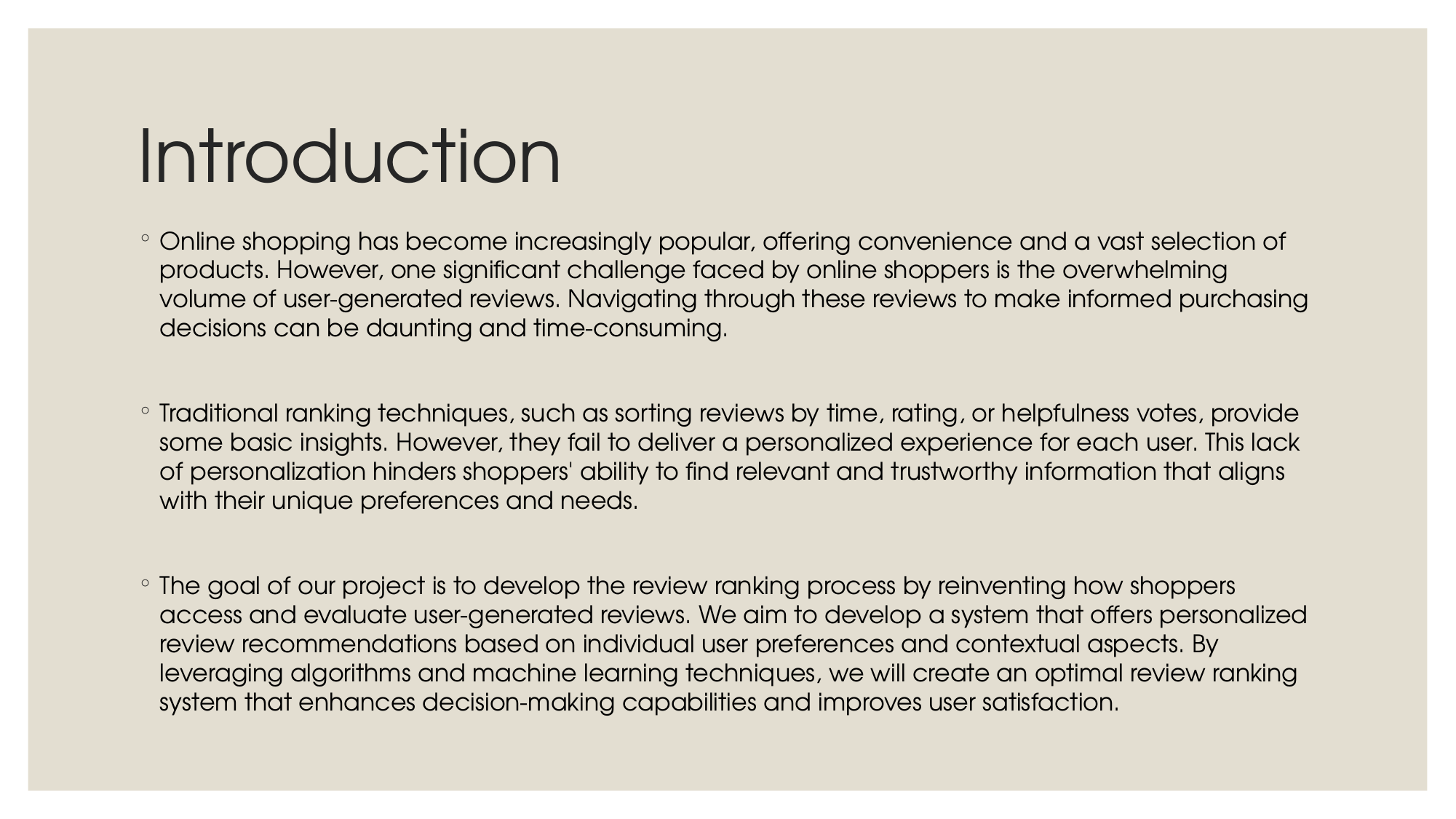

# Introduction
Online shopping has become increasingly popular, offering convenience and a vast selection of products. However, one significant challenge faced by online shoppers is the overwhelming volume of user-generated reviews. Navigating through these reviews to make informed purchasing decisions can be daunting and time-consuming.

Traditional ranking techniques, such as sorting reviews by time, rating, or helpfulness votes, provide some basic insights. However, they fail to deliver a personalized experience for each user. This lack of personalization hinders shoppers' ability to find relevant and trustworthy information that aligns with their unique preferences and needs.

The goal of our project is to develop the review ranking process by reinventing how shoppers access and evaluate user-generated reviews. We aim to develop a system that offers personalized review recommendations based on individual user preferences and contextual aspects. By leveraging algorithms and machine learning techniques, we will create an optimal review ranking system that enhances decision-making capabilities and improves user satisfaction.